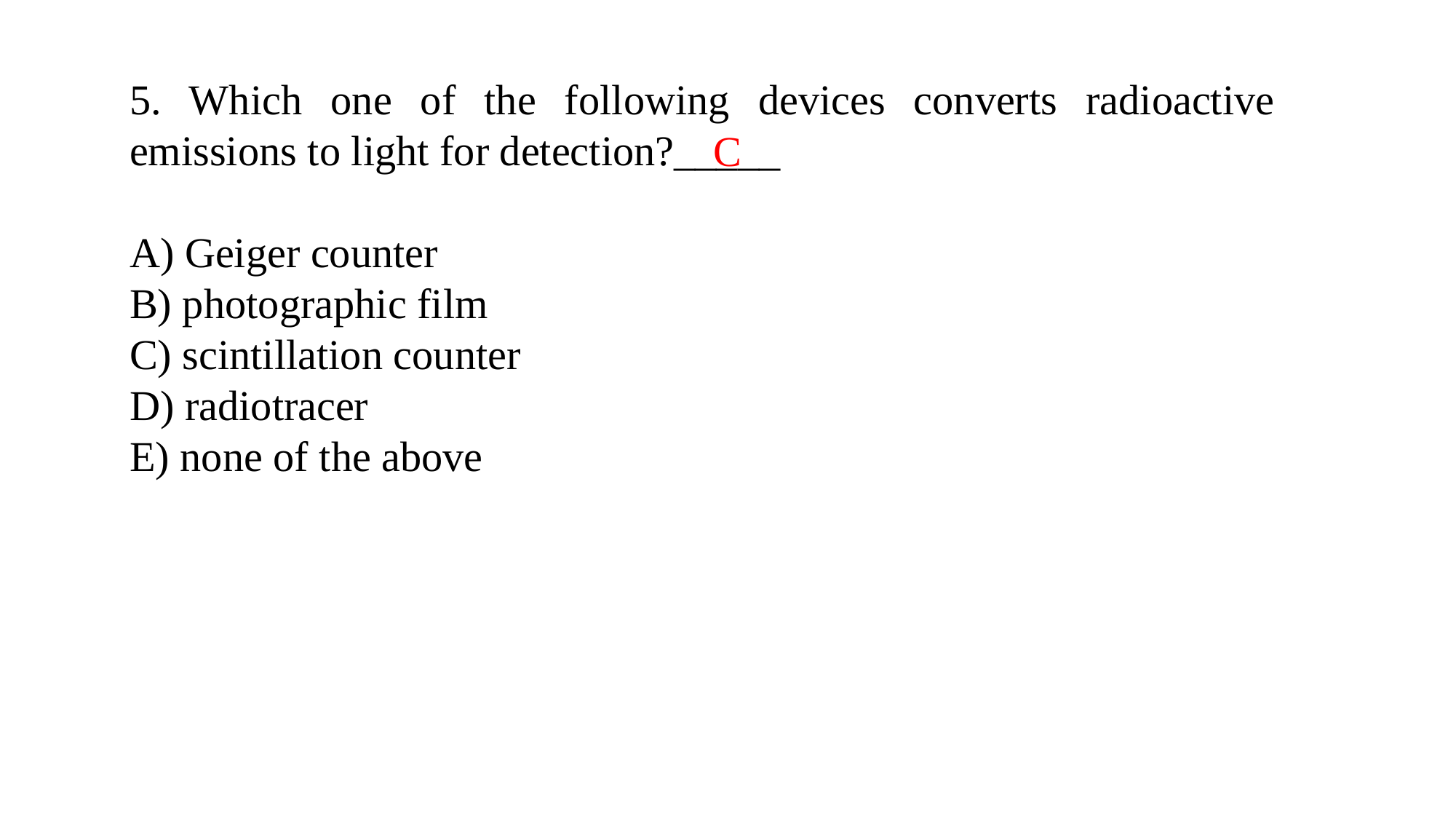

5. Which one of the following devices converts radioactive emissions to light for detection?_____

A) Geiger counter
B) photographic film
C) scintillation counter
D) radiotracer
E) none of the above

C